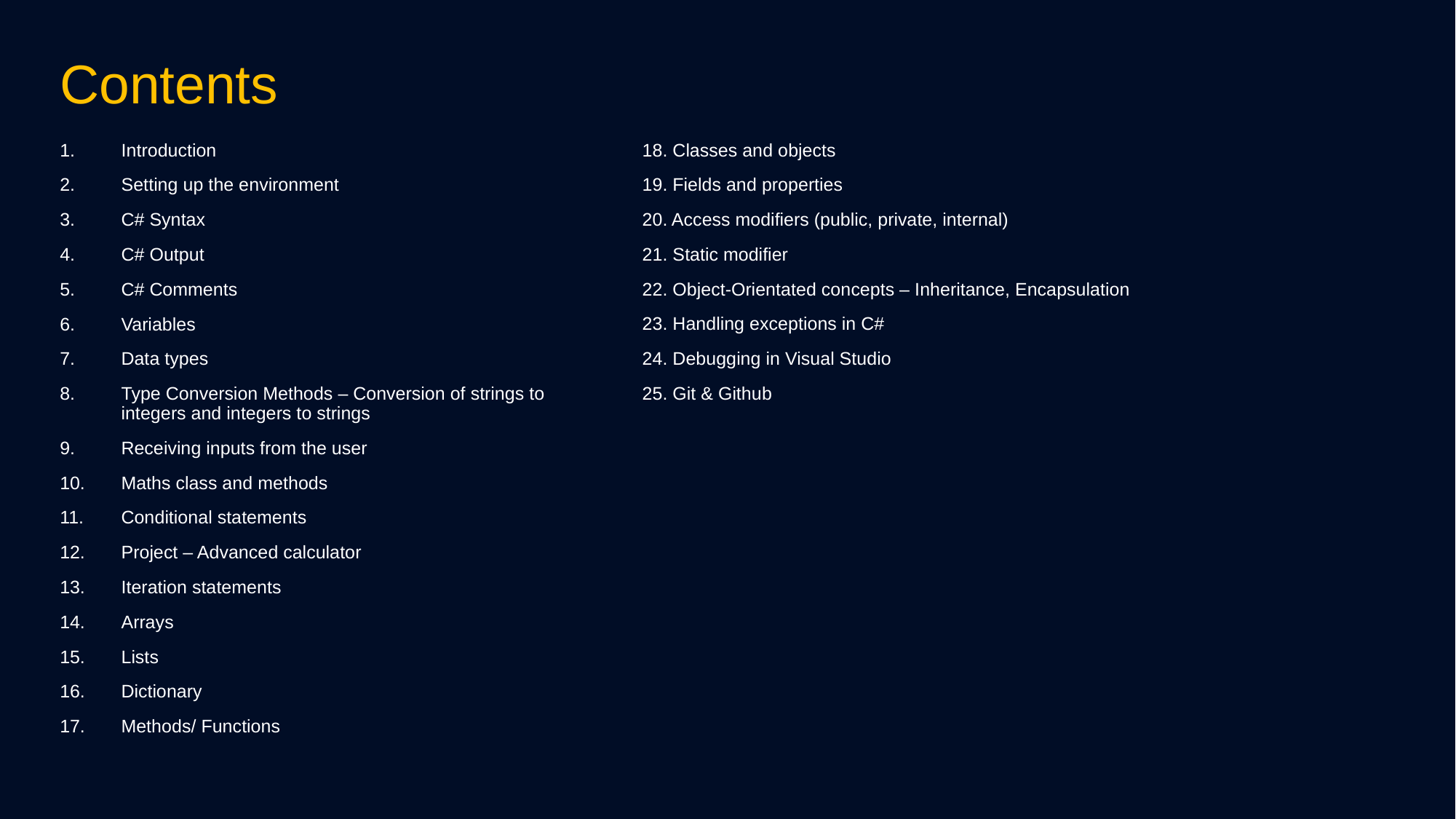

# Contents
Introduction
Setting up the environment
C# Syntax
C# Output
C# Comments
Variables
Data types
Type Conversion Methods – Conversion of strings to integers and integers to strings
Receiving inputs from the user
Maths class and methods
Conditional statements
Project – Advanced calculator
Iteration statements
Arrays
Lists
Dictionary
Methods/ Functions
18. Classes and objects
19. Fields and properties
20. Access modifiers (public, private, internal)
21. Static modifier
22. Object-Orientated concepts – Inheritance, Encapsulation
23. Handling exceptions in C#
24. Debugging in Visual Studio
25. Git & Github